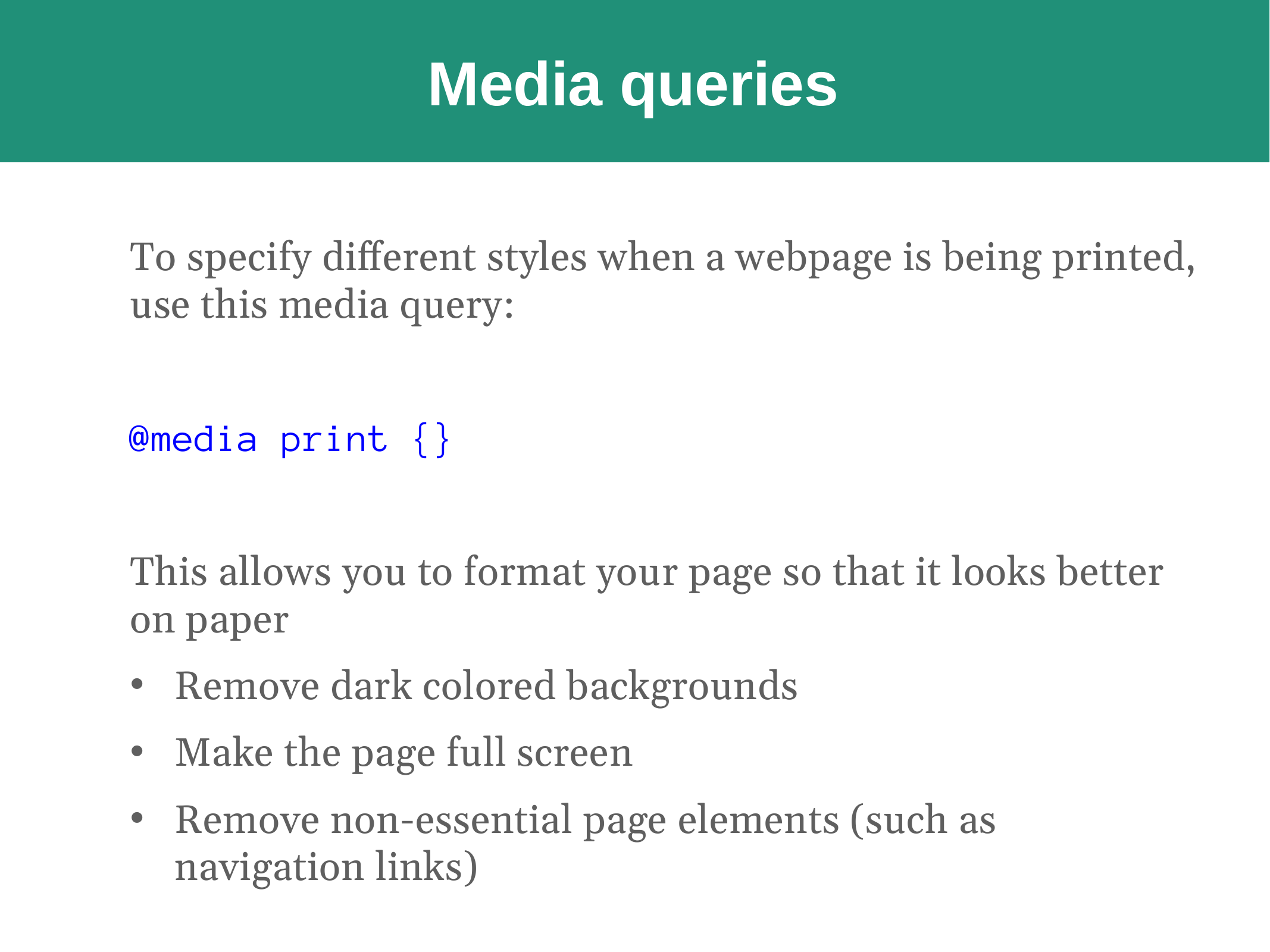

# Media queries
To specify different styles when a webpage is being printed, use this media query:

@media print {}

This allows you to format your page so that it looks better on paper
Remove dark colored backgrounds
Make the page full screen
Remove non-essential page elements (such as navigation links)